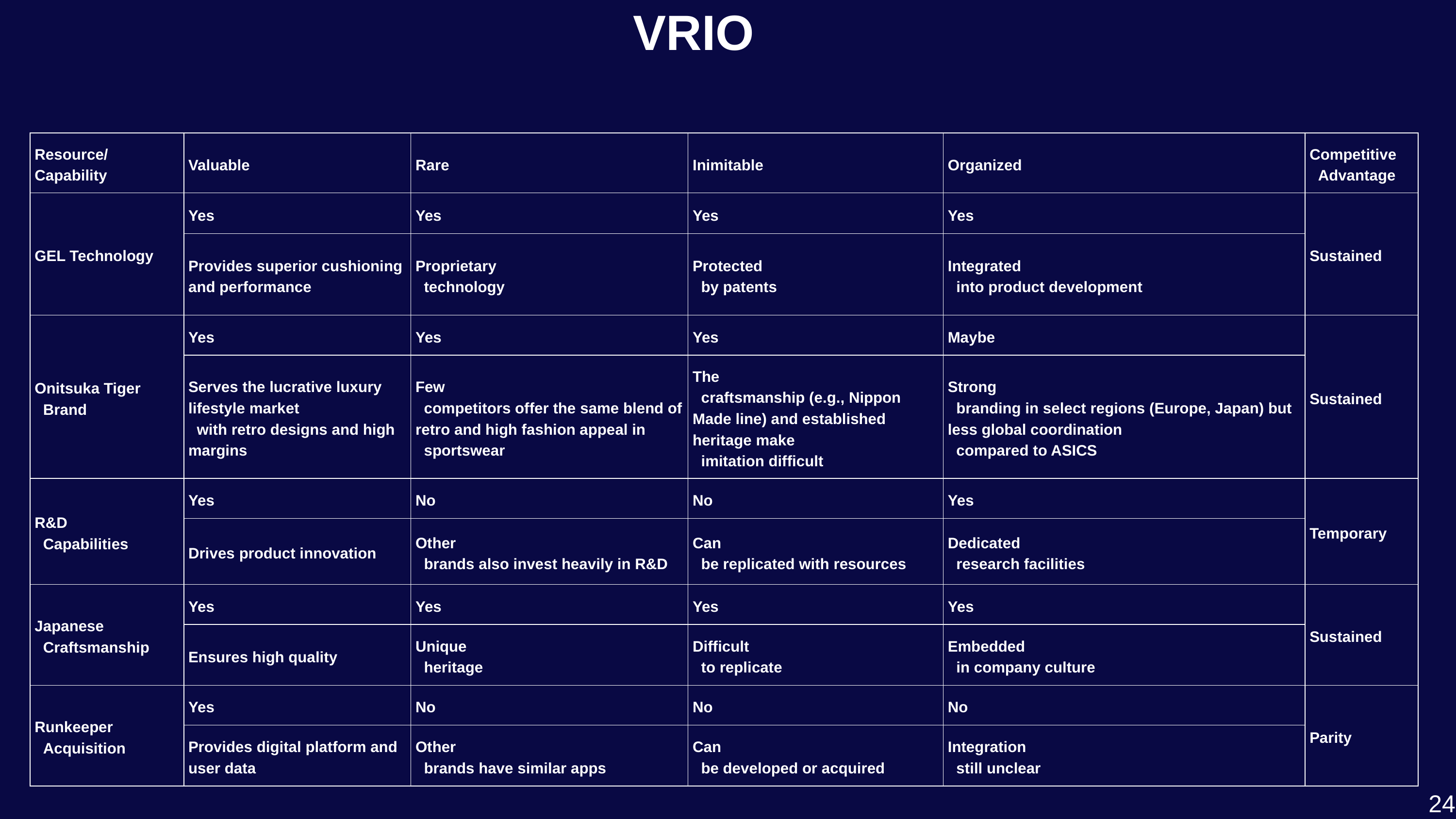

VRIO
| Resource/Capability | Valuable | Rare | Inimitable | Organized | Competitive Advantage |
| --- | --- | --- | --- | --- | --- |
| GEL Technology | Yes | Yes | Yes | Yes | Sustained |
| GEL Technology | Provides superior cushioning and performance | Proprietary technology | Protected by patents | Integrated into product development | Sustained |
| Onitsuka Tiger Brand | Yes | Yes | Yes | Maybe | Sustained |
| Onitsuka Tiger Brand | Serves the lucrative luxury lifestyle market with retro designs and high margins​ | Few competitors offer the same blend of retro and high fashion appeal in sportswear​ | The craftsmanship (e.g., Nippon Made line) and established heritage make imitation difficult​ | Strong branding in select regions (Europe, Japan) but less global coordination compared to ASICS​ | Sustained |
| R&D Capabilities | Yes | No | No | Yes | Temporary |
| R&D Capabilities | Drives product innovation | Other brands also invest heavily in R&D | Can be replicated with resources | Dedicated research facilities | Temporary |
| Japanese Craftsmanship | Yes | Yes | Yes | Yes | Sustained |
| Japanese Craftsmanship | Ensures high quality | Unique heritage | Difficult to replicate | Embedded in company culture | Sustained |
| Runkeeper Acquisition | Yes | No | No | No | Parity |
| Runkeeper Acquisition | Provides digital platform and user data | Other brands have similar apps | Can be developed or acquired | Integration still unclear | Parity |
24